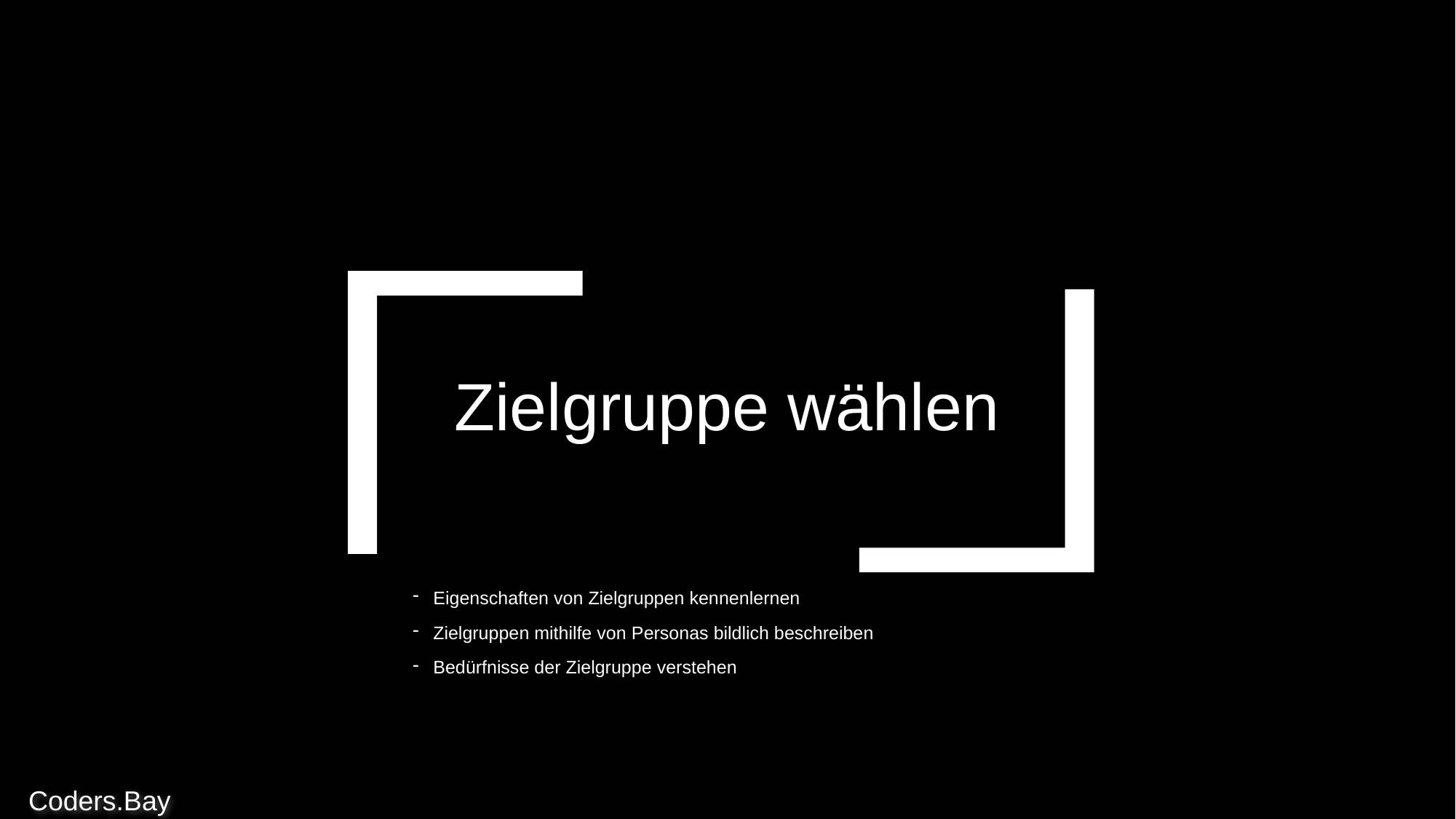

Zielgruppe wählen
Eigenschaften von Zielgruppen kennenlernen
Zielgruppen mithilfe von Personas bildlich beschreiben
Bedürfnisse der Zielgruppe verstehen